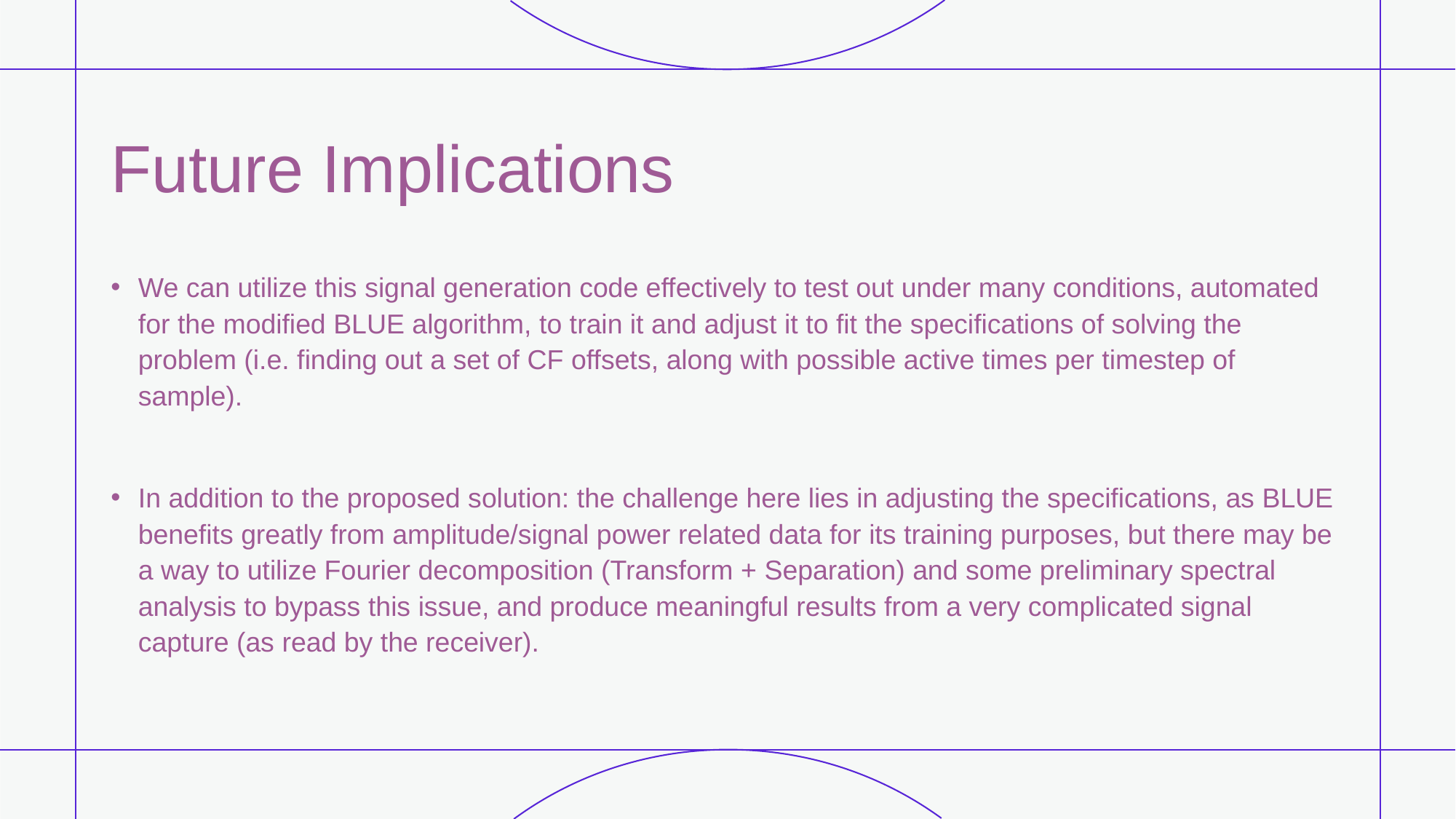

# Future Implications
We can utilize this signal generation code effectively to test out under many conditions, automated for the modified BLUE algorithm, to train it and adjust it to fit the specifications of solving the problem (i.e. finding out a set of CF offsets, along with possible active times per timestep of sample).

In addition to the proposed solution: the challenge here lies in adjusting the specifications, as BLUE benefits greatly from amplitude/signal power related data for its training purposes, but there may be a way to utilize Fourier decomposition (Transform + Separation) and some preliminary spectral analysis to bypass this issue, and produce meaningful results from a very complicated signal capture (as read by the receiver).